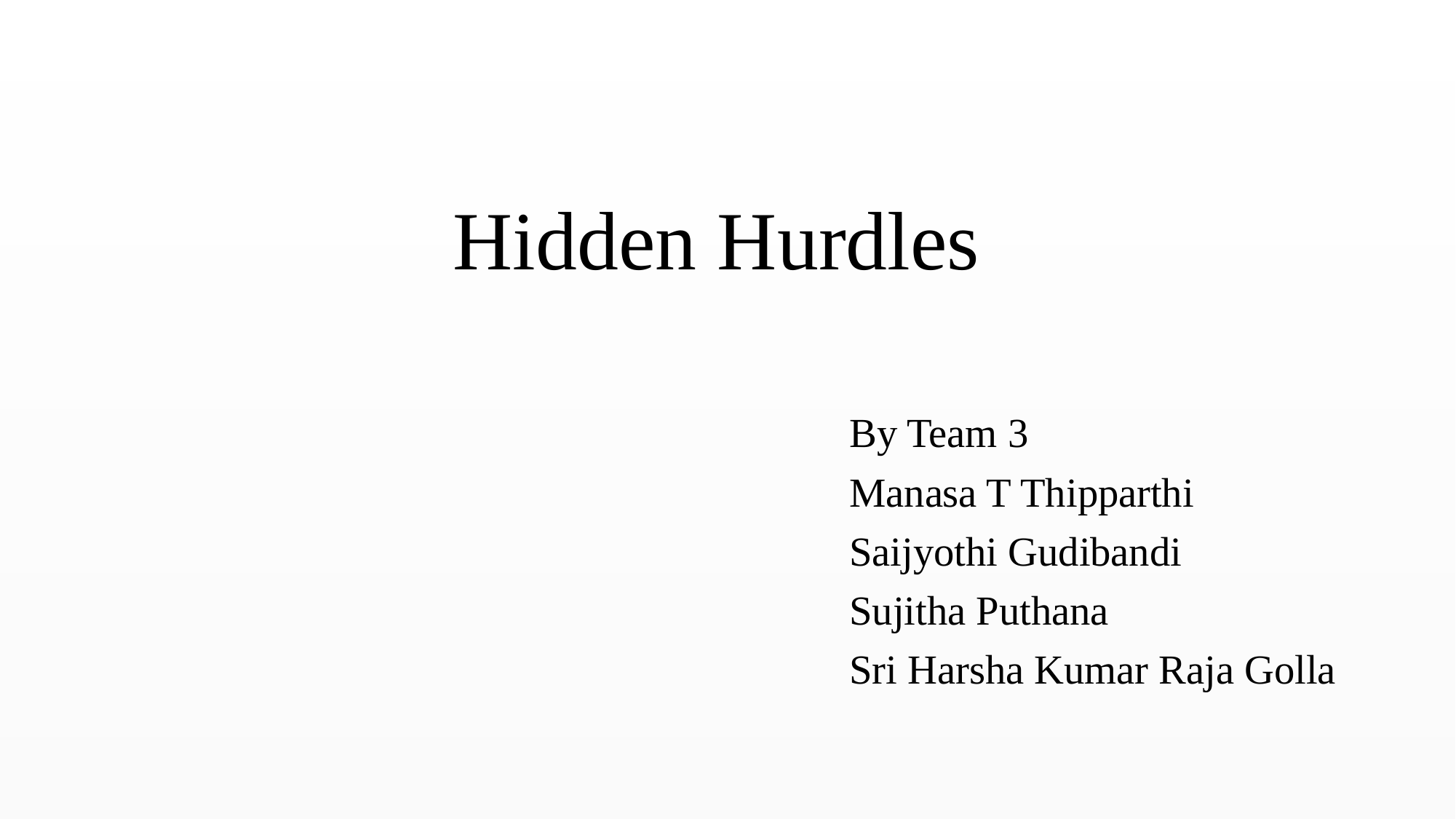

# Hidden Hurdles
By Team 3
Manasa T Thipparthi
Saijyothi Gudibandi
Sujitha Puthana
Sri Harsha Kumar Raja Golla